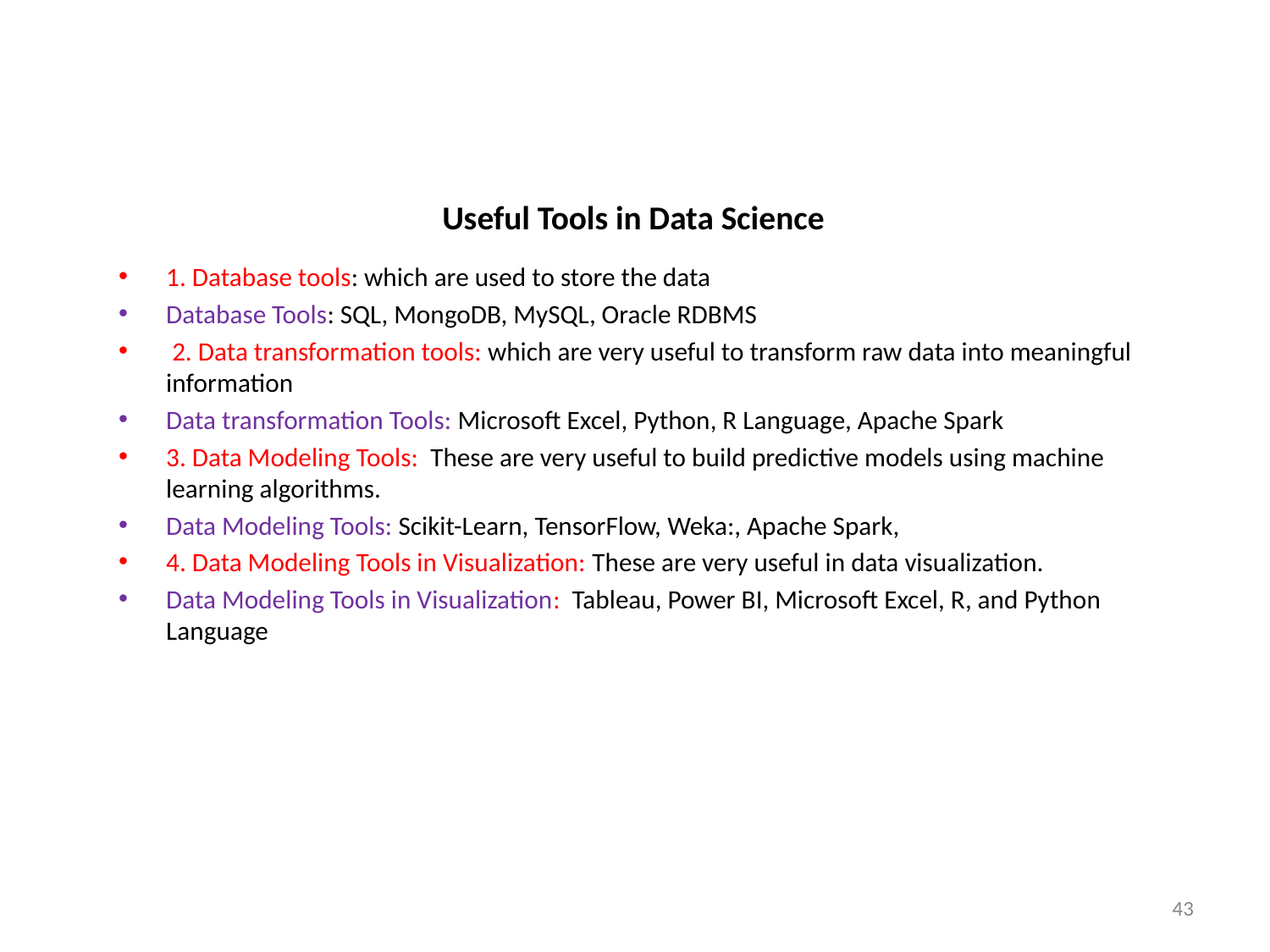

# Useful Tools in Data Science
1. Database tools: which are used to store the data
Database Tools: SQL, MongoDB, MySQL, Oracle RDBMS
 2. Data transformation tools: which are very useful to transform raw data into meaningful information
Data transformation Tools: Microsoft Excel, Python, R Language, Apache Spark
3. Data Modeling Tools:  These are very useful to build predictive models using machine learning algorithms.
Data Modeling Tools: Scikit-Learn, TensorFlow, Weka:, Apache Spark,
4. Data Modeling Tools in Visualization: These are very useful in data visualization.
Data Modeling Tools in Visualization:  Tableau, Power BI, Microsoft Excel, R, and Python Language

43